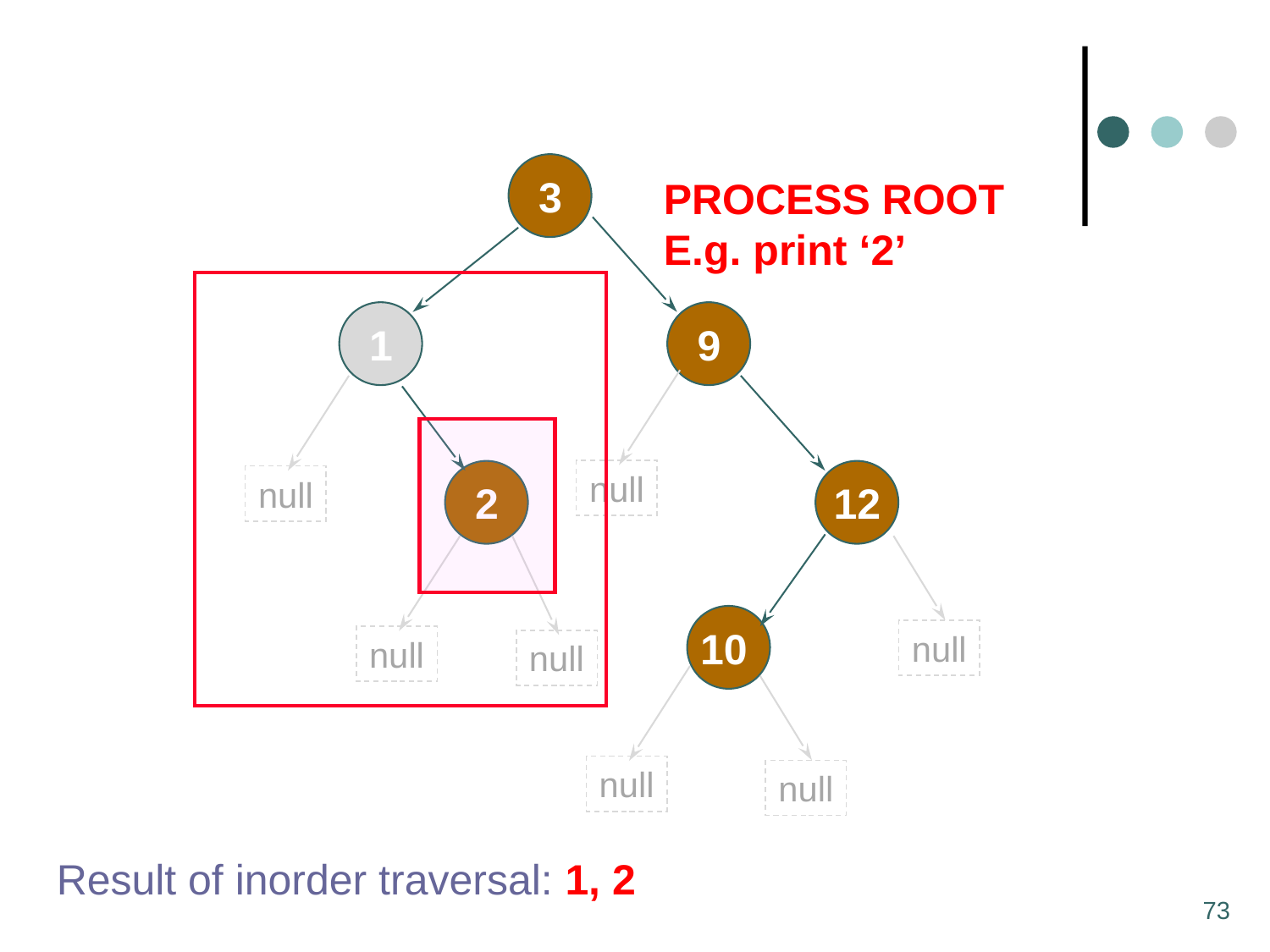

3
PROCESS ROOT
E.g. print ‘2’

1
9

null

null
2
12

10
null
null
null

null
null
Result of inorder traversal: 1, 2
73